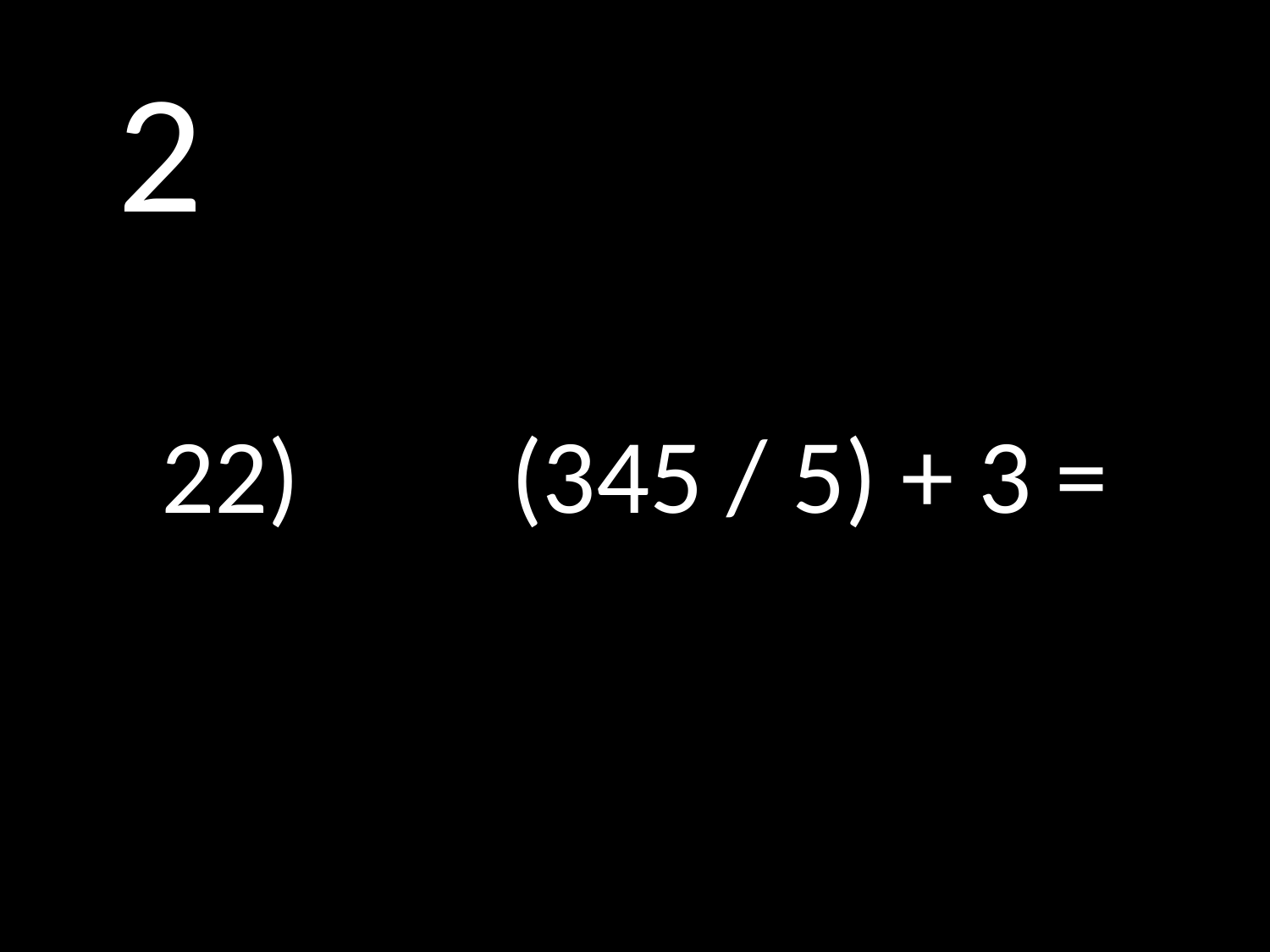

# 2
22)		  (345 / 5) + 3 =